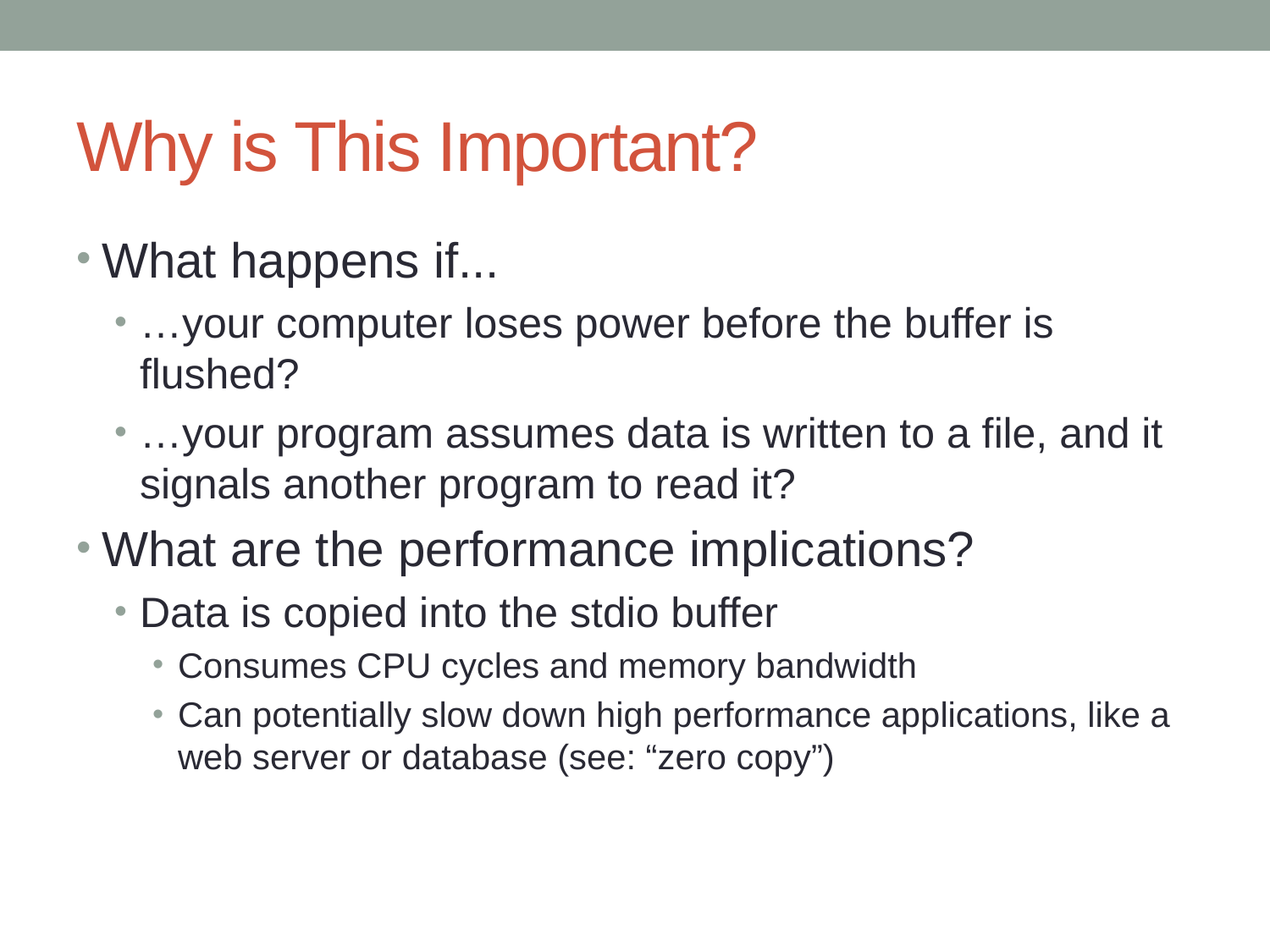

# Why is This Important?
What happens if...
…your computer loses power before the buffer is flushed?
…your program assumes data is written to a file, and it signals another program to read it?
What are the performance implications?
Data is copied into the stdio buffer
Consumes CPU cycles and memory bandwidth
Can potentially slow down high performance applications, like a web server or database (see: “zero copy”)